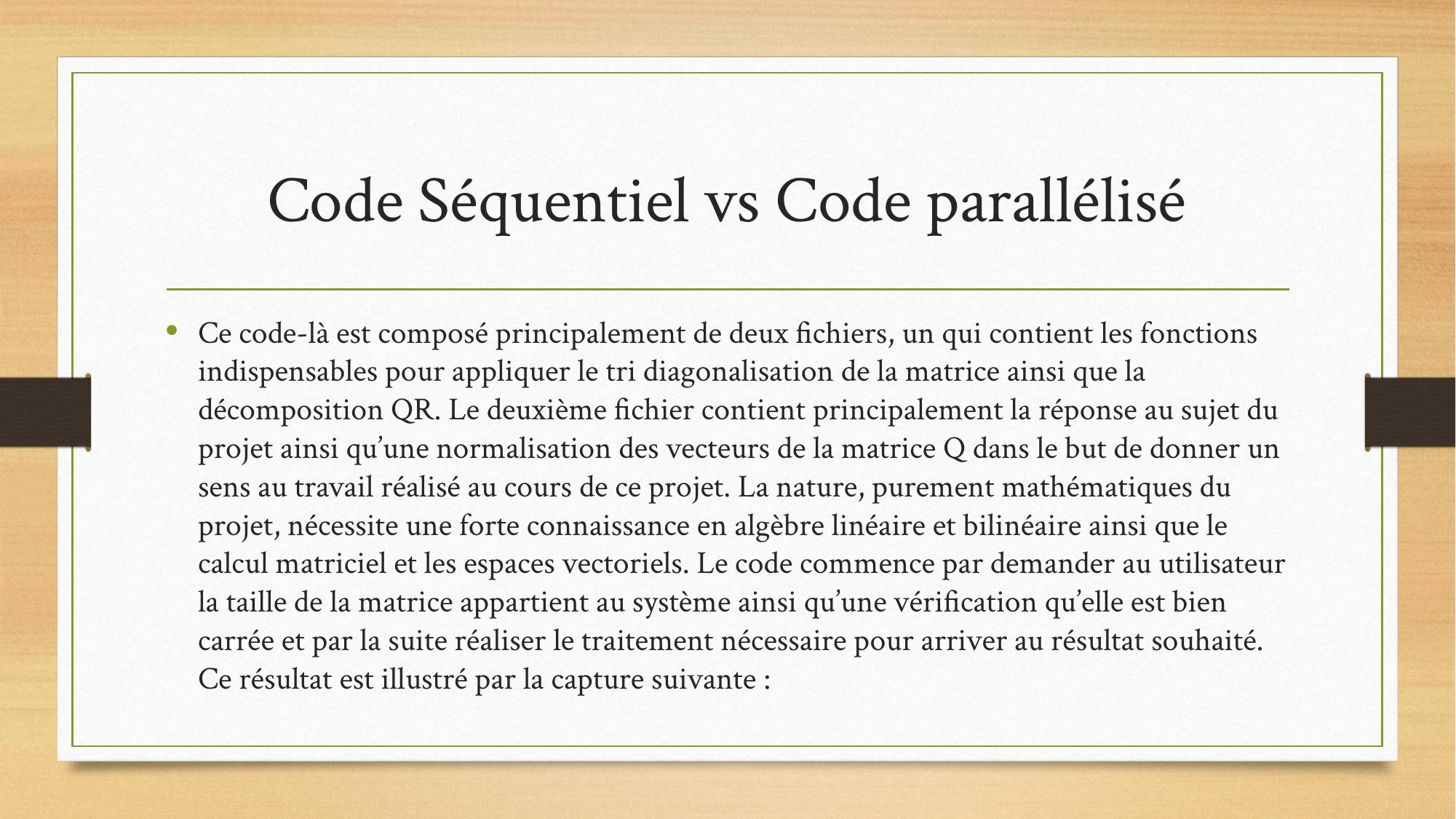

# Code Séquentiel vs Code parallélisé
Ce code-là est composé principalement de deux fichiers, un qui contient les fonctions indispensables pour appliquer le tri diagonalisation de la matrice ainsi que la décomposition QR. Le deuxième fichier contient principalement la réponse au sujet du projet ainsi qu’une normalisation des vecteurs de la matrice Q dans le but de donner un sens au travail réalisé au cours de ce projet. La nature, purement mathématiques du projet, nécessite une forte connaissance en algèbre linéaire et bilinéaire ainsi que le calcul matriciel et les espaces vectoriels. Le code commence par demander au utilisateur la taille de la matrice appartient au système ainsi qu’une vérification qu’elle est bien carrée et par la suite réaliser le traitement nécessaire pour arriver au résultat souhaité. Ce résultat est illustré par la capture suivante :